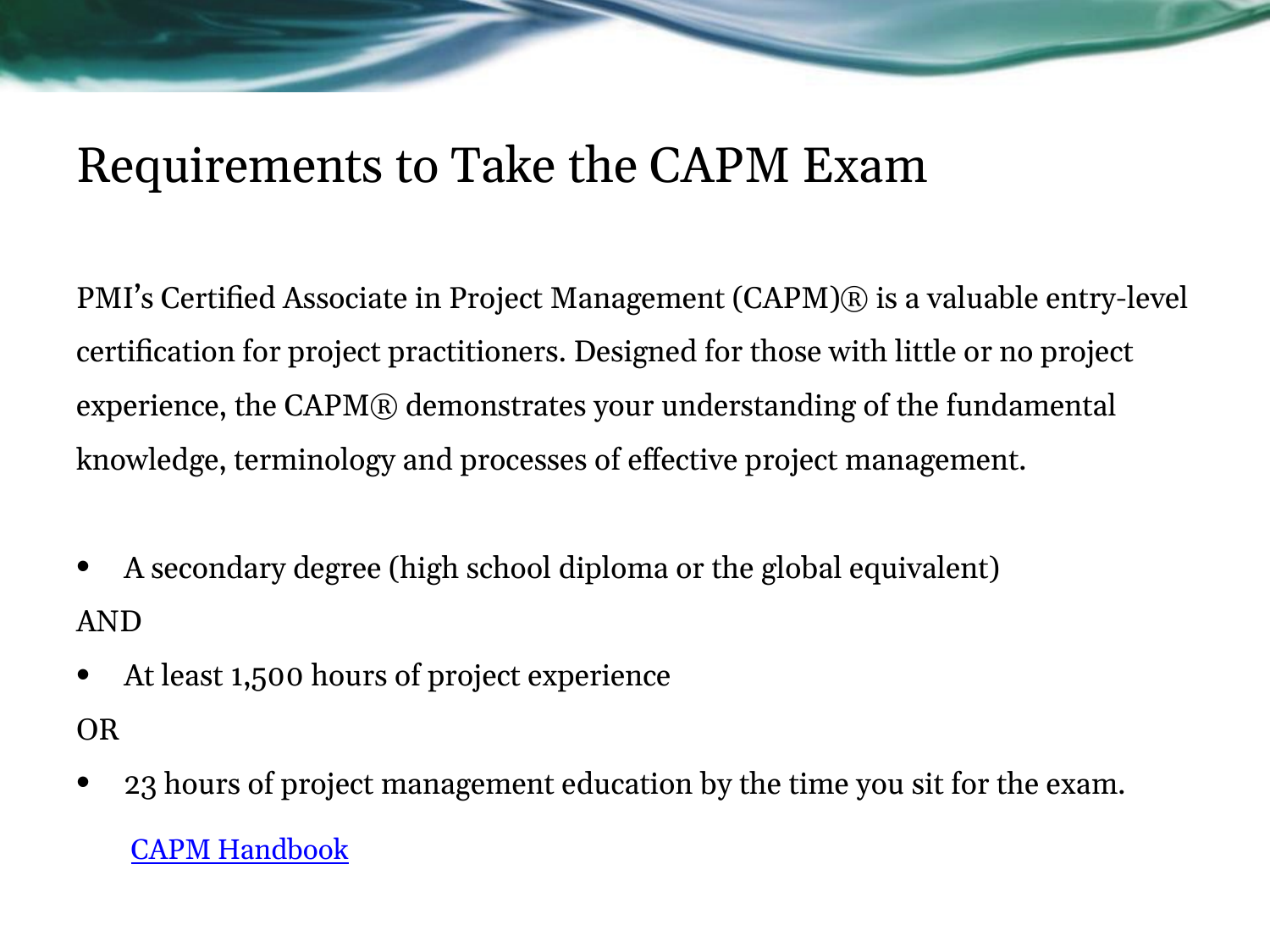

# Requirements to Take the CAPM Exam
PMI’s Certified Associate in Project Management (CAPM)® is a valuable entry-level certification for project practitioners. Designed for those with little or no project experience, the CAPM® demonstrates your understanding of the fundamental knowledge, terminology and processes of effective project management.

A secondary degree (high school diploma or the global equivalent)
AND
At least 1,500 hours of project experience
OR
23 hours of project management education by the time you sit for the exam.
CAPM Handbook